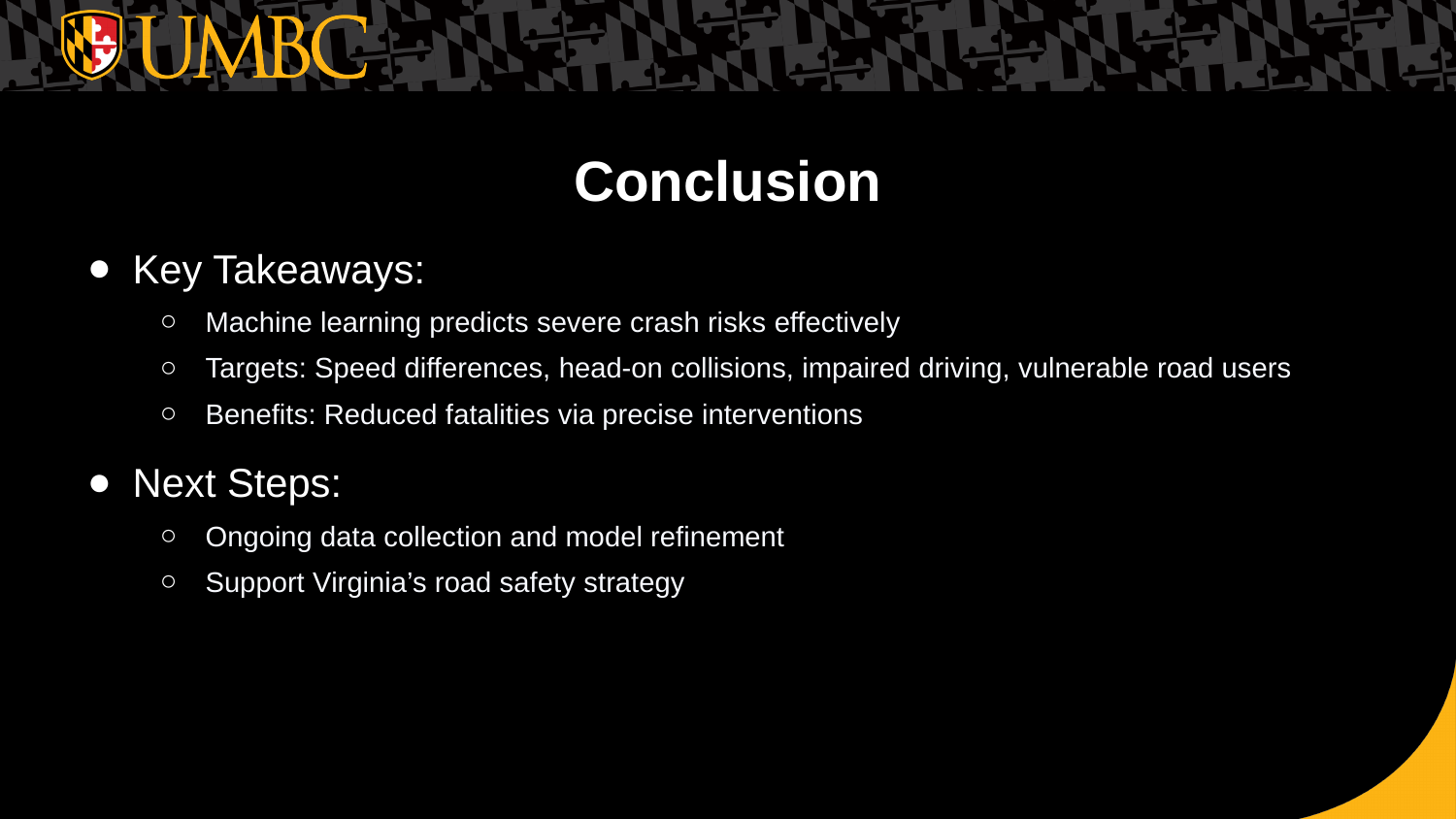

# Conclusion
Key Takeaways:
Machine learning predicts severe crash risks effectively
Targets: Speed differences, head-on collisions, impaired driving, vulnerable road users
Benefits: Reduced fatalities via precise interventions
Next Steps:
Ongoing data collection and model refinement
Support Virginia’s road safety strategy